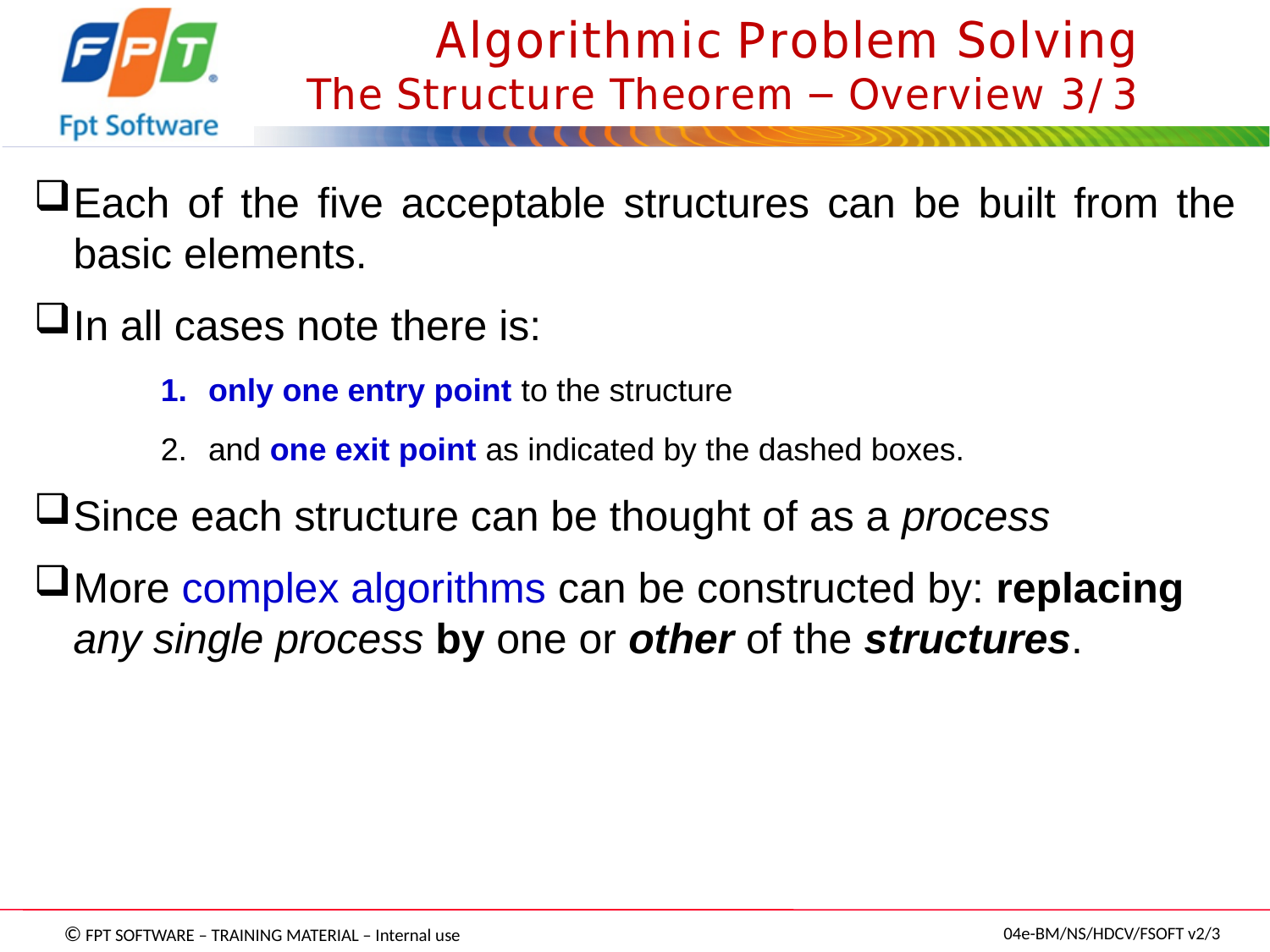

# Algorithmic Problem Solving The Structure Theorem – Overview 3/3
Each of the five acceptable structures can be built from the basic elements.
In all cases note there is:
only one entry point to the structure
and one exit point as indicated by the dashed boxes.
Since each structure can be thought of as a process
More complex algorithms can be constructed by: replacing any single process by one or other of the structures.